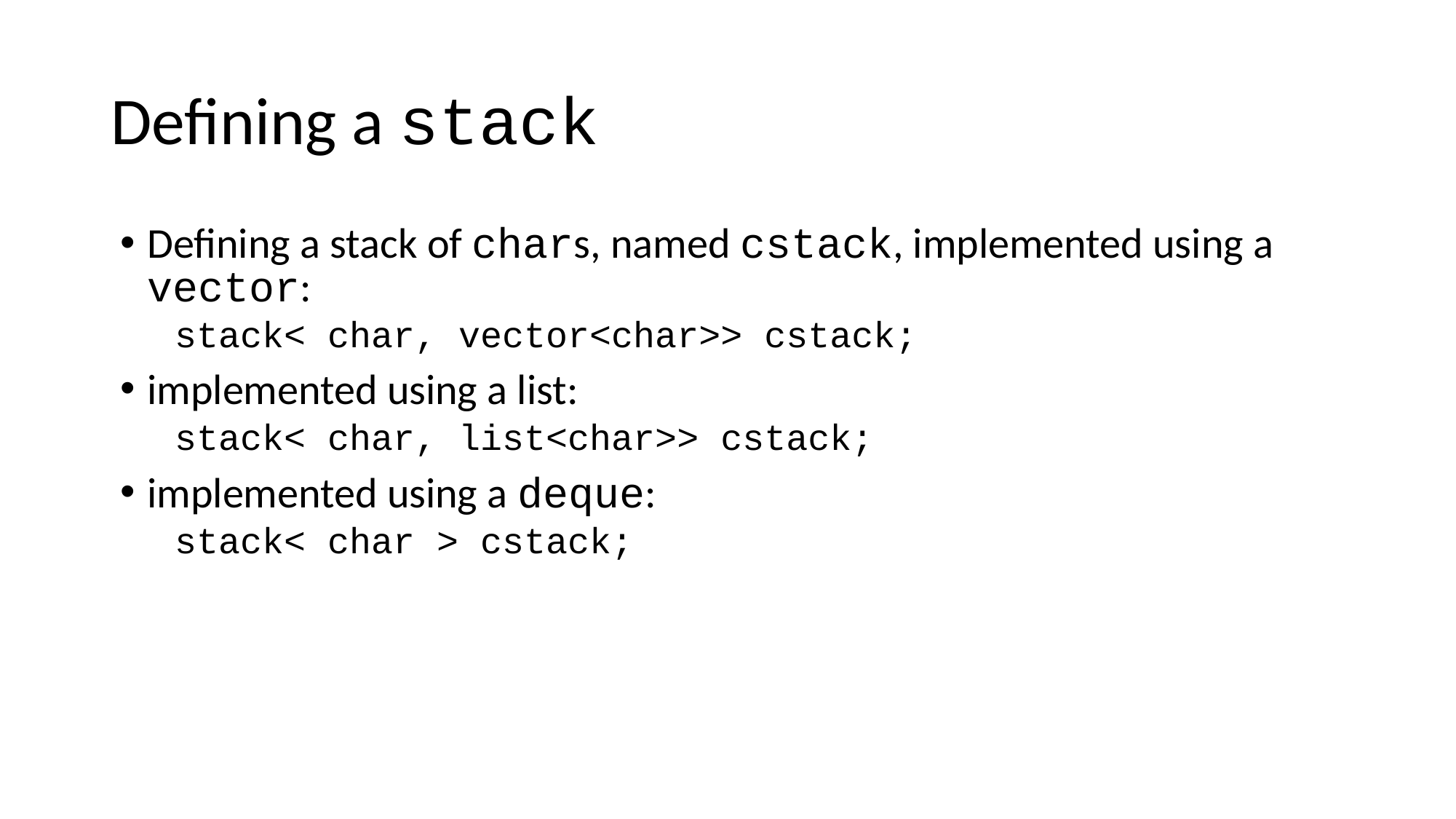

# Defining a stack
Defining a stack of chars, named cstack, implemented using a vector:
stack< char, vector<char>> cstack;
implemented using a list:
stack< char, list<char>> cstack;
implemented using a deque:
stack< char > cstack;